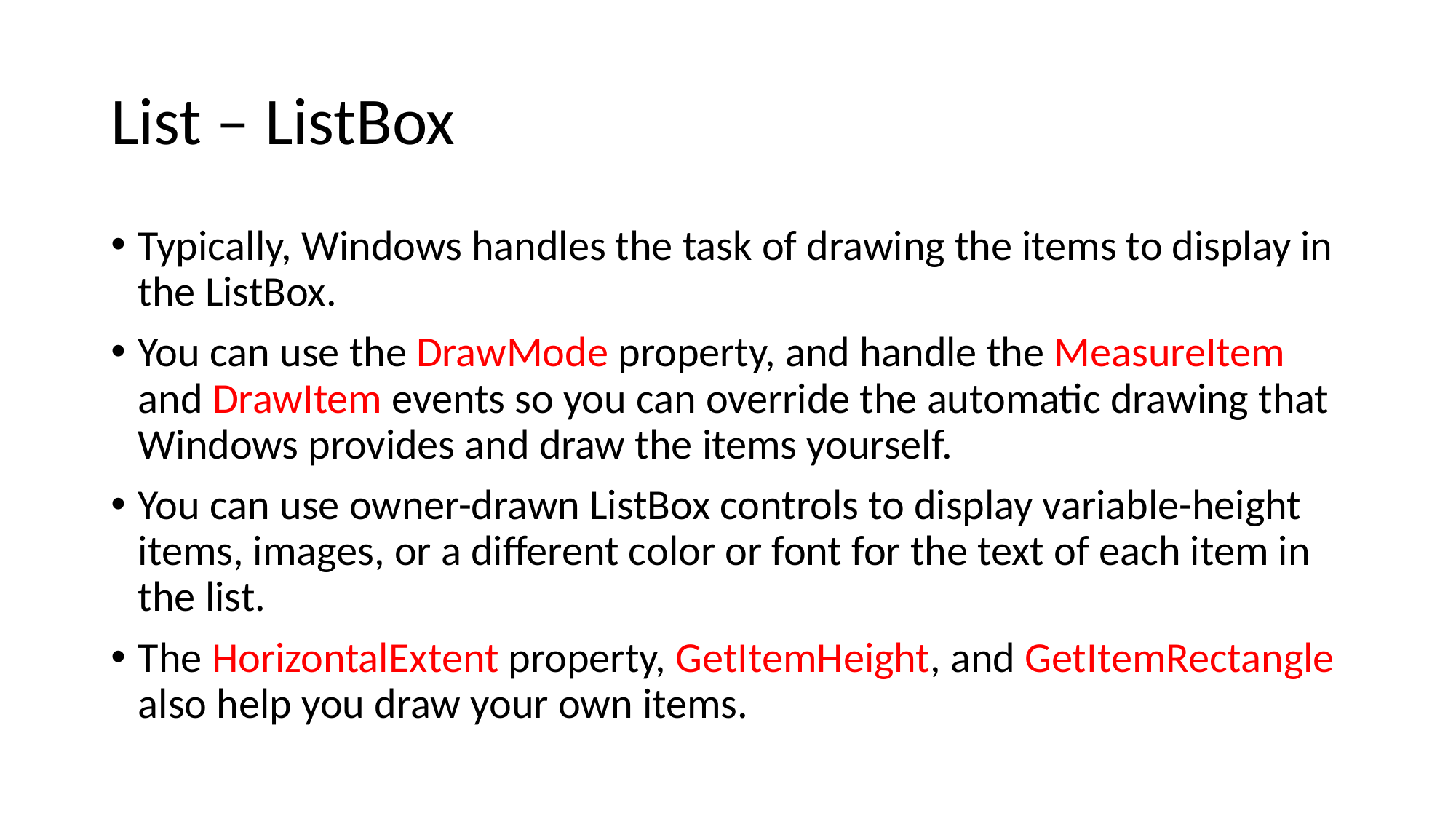

# List – ListBox
Typically, Windows handles the task of drawing the items to display in the ListBox.
You can use the DrawMode property, and handle the MeasureItem and DrawItem events so you can override the automatic drawing that Windows provides and draw the items yourself.
You can use owner-drawn ListBox controls to display variable-height items, images, or a different color or font for the text of each item in the list.
The HorizontalExtent property, GetItemHeight, and GetItemRectangle also help you draw your own items.